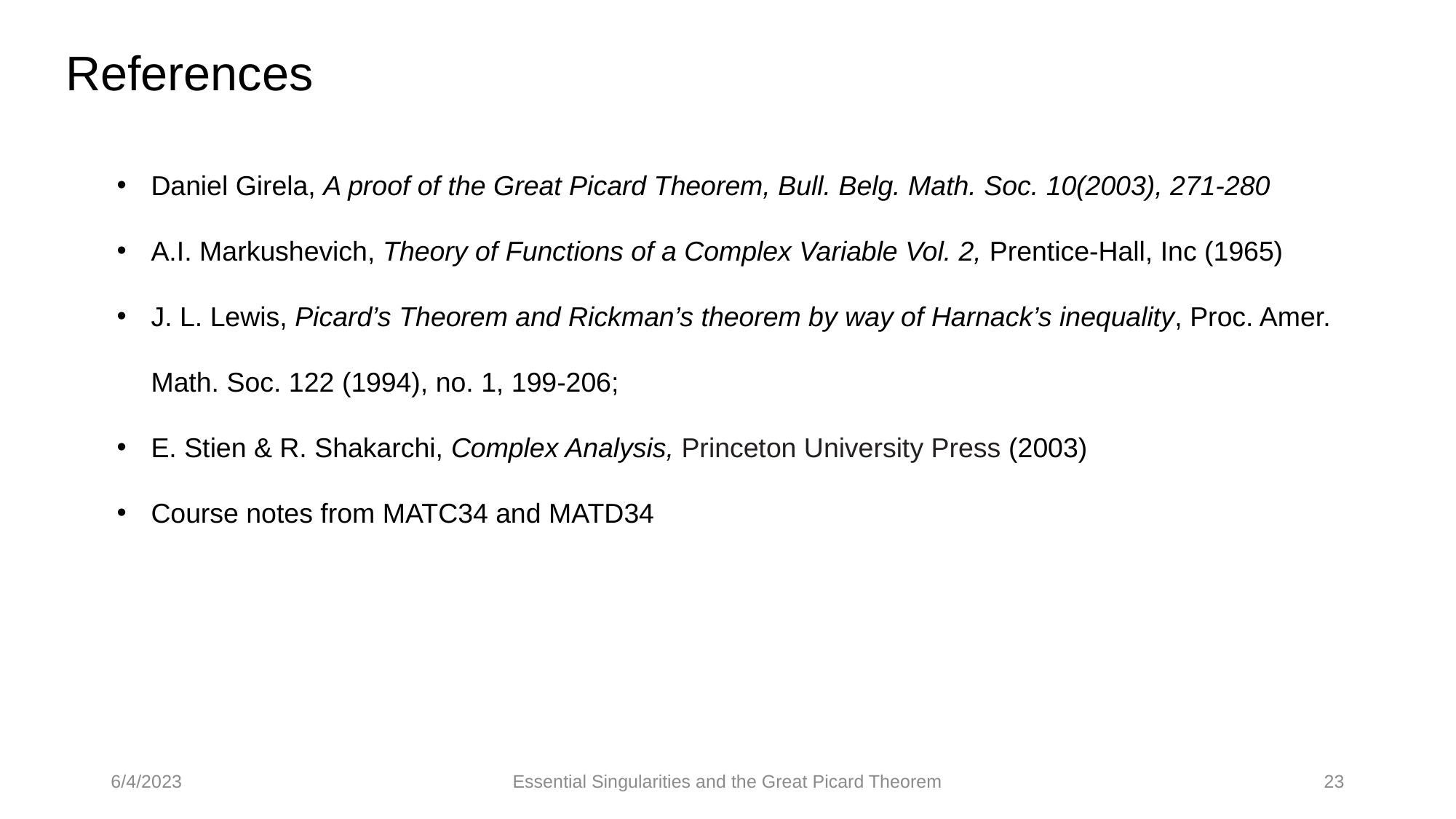

References
Daniel Girela, A proof of the Great Picard Theorem, Bull. Belg. Math. Soc. 10(2003), 271-280
A.I. Markushevich, Theory of Functions of a Complex Variable Vol. 2, Prentice-Hall, Inc (1965)
J. L. Lewis, Picard’s Theorem and Rickman’s theorem by way of Harnack’s inequality, Proc. Amer. Math. Soc. 122 (1994), no. 1, 199-206;
E. Stien & R. Shakarchi, Complex Analysis, Princeton University Press (2003)
Course notes from MATC34 and MATD34
6/4/2023
Essential Singularities and the Great Picard Theorem
23